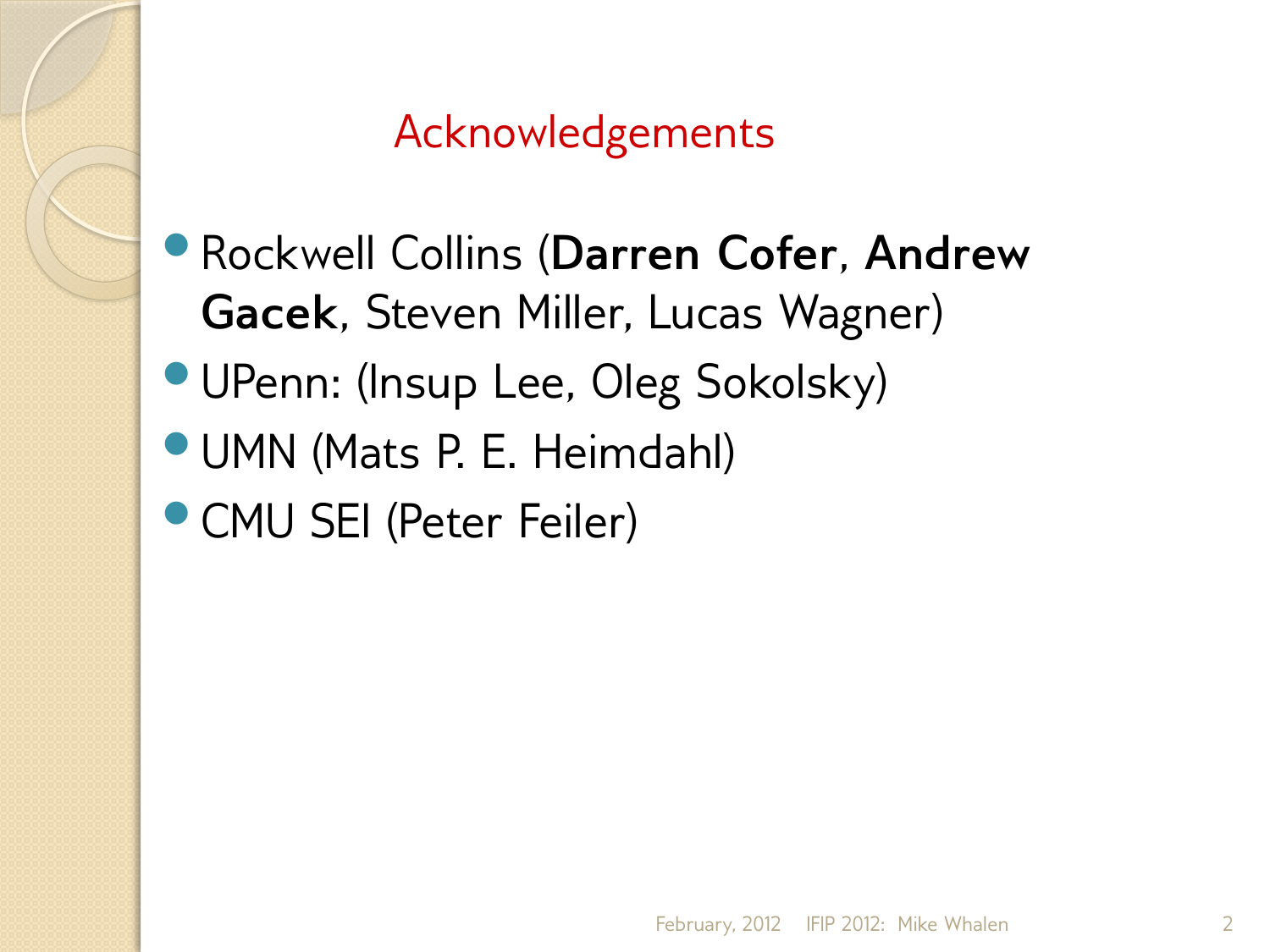

# Acknowledgements
Rockwell Collins (Darren Cofer, Andrew Gacek, Steven Miller, Lucas Wagner)
UPenn: (Insup Lee, Oleg Sokolsky)
UMN (Mats P. E. Heimdahl)
CMU SEI (Peter Feiler)
February, 2012
IFIP 2012:  Mike Whalen
2